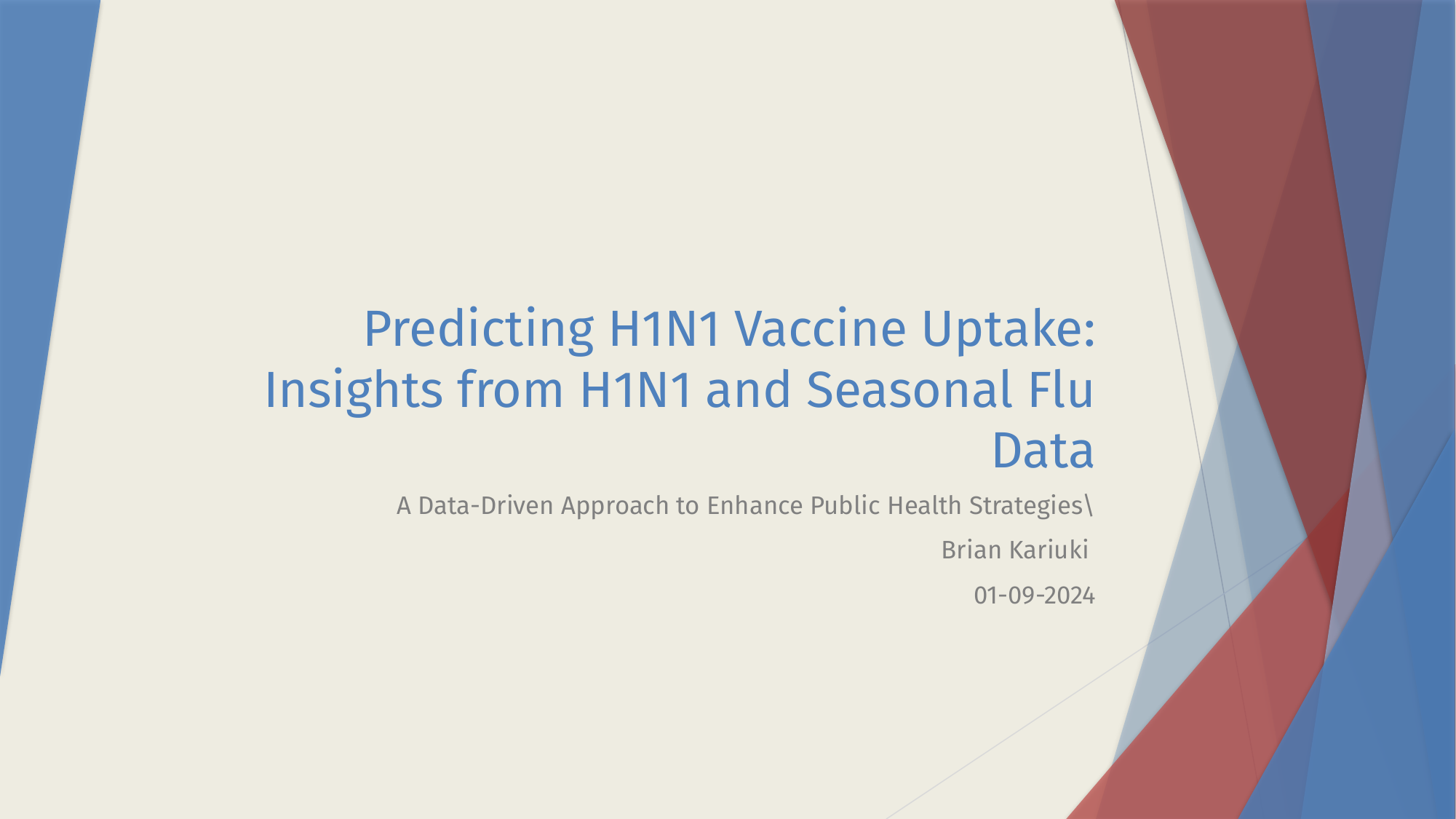

# Predicting H1N1 Vaccine Uptake: Insights from H1N1 and Seasonal Flu Data
A Data-Driven Approach to Enhance Public Health Strategies\
Brian Kariuki
01-09-2024